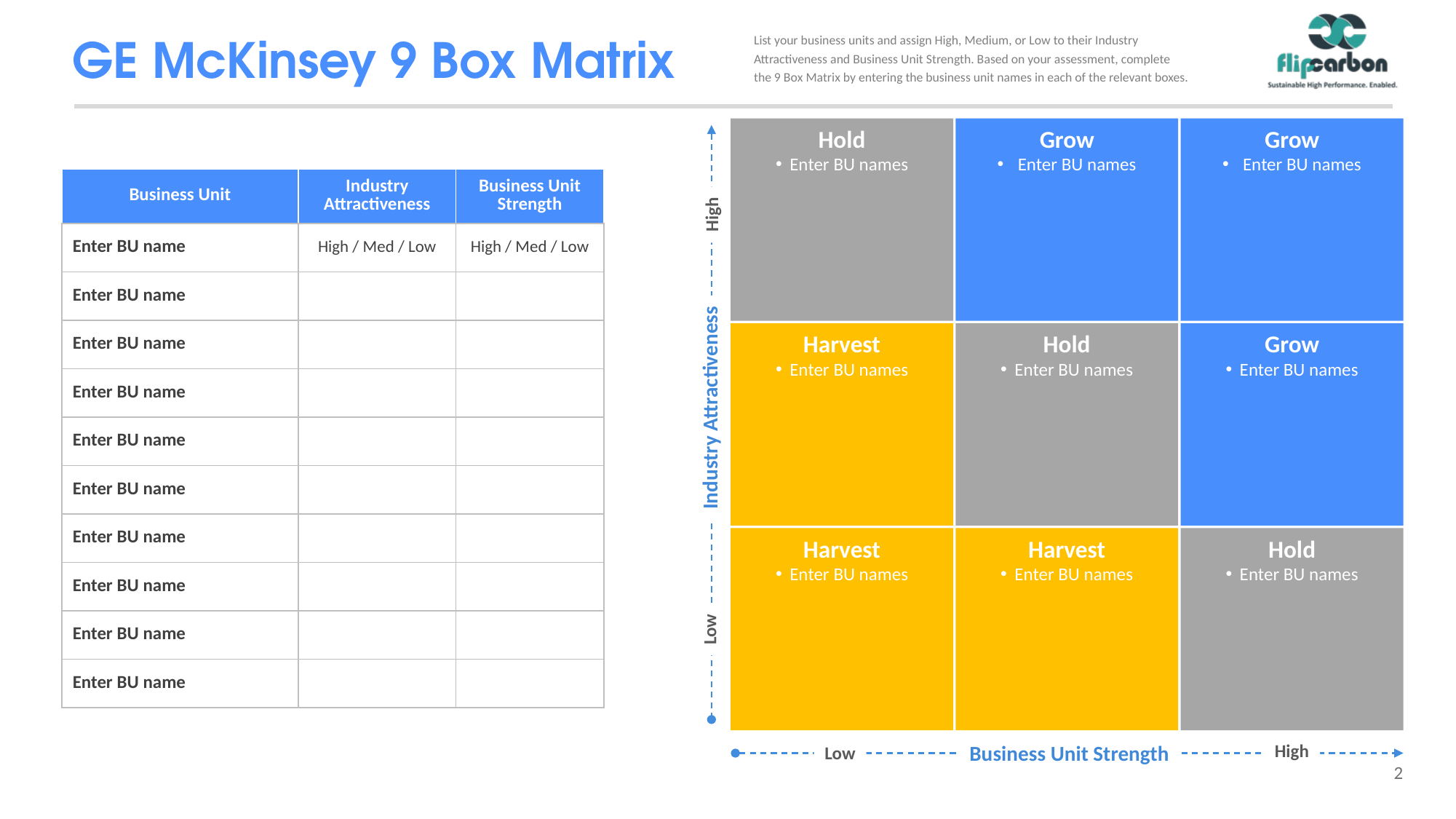

# GE McKinsey 9 Box Matrix
List your business units and assign High, Medium, or Low to their Industry Attractiveness and Business Unit Strength. Based on your assessment, complete the 9 Box Matrix by entering the business unit names in each of the relevant boxes.
Hold
Enter BU names
Grow
Enter BU names
Grow
Enter BU names
| Business Unit | Industry Attractiveness | Business Unit Strength |
| --- | --- | --- |
| Enter BU name | High / Med / Low | High / Med / Low |
| Enter BU name |  |  |
| Enter BU name |  |  |
| Enter BU name |  |  |
| Enter BU name |  |  |
| Enter BU name |  |  |
| Enter BU name |  |  |
| Enter BU name |  |  |
| Enter BU name |  |  |
| Enter BU name |  |  |
High
Harvest
Enter BU names
Hold
Enter BU names
Grow
Enter BU names
Industry Attractiveness
Harvest
Enter BU names
Harvest
Enter BU names
Hold
Enter BU names
Low
High
Business Unit Strength
Low